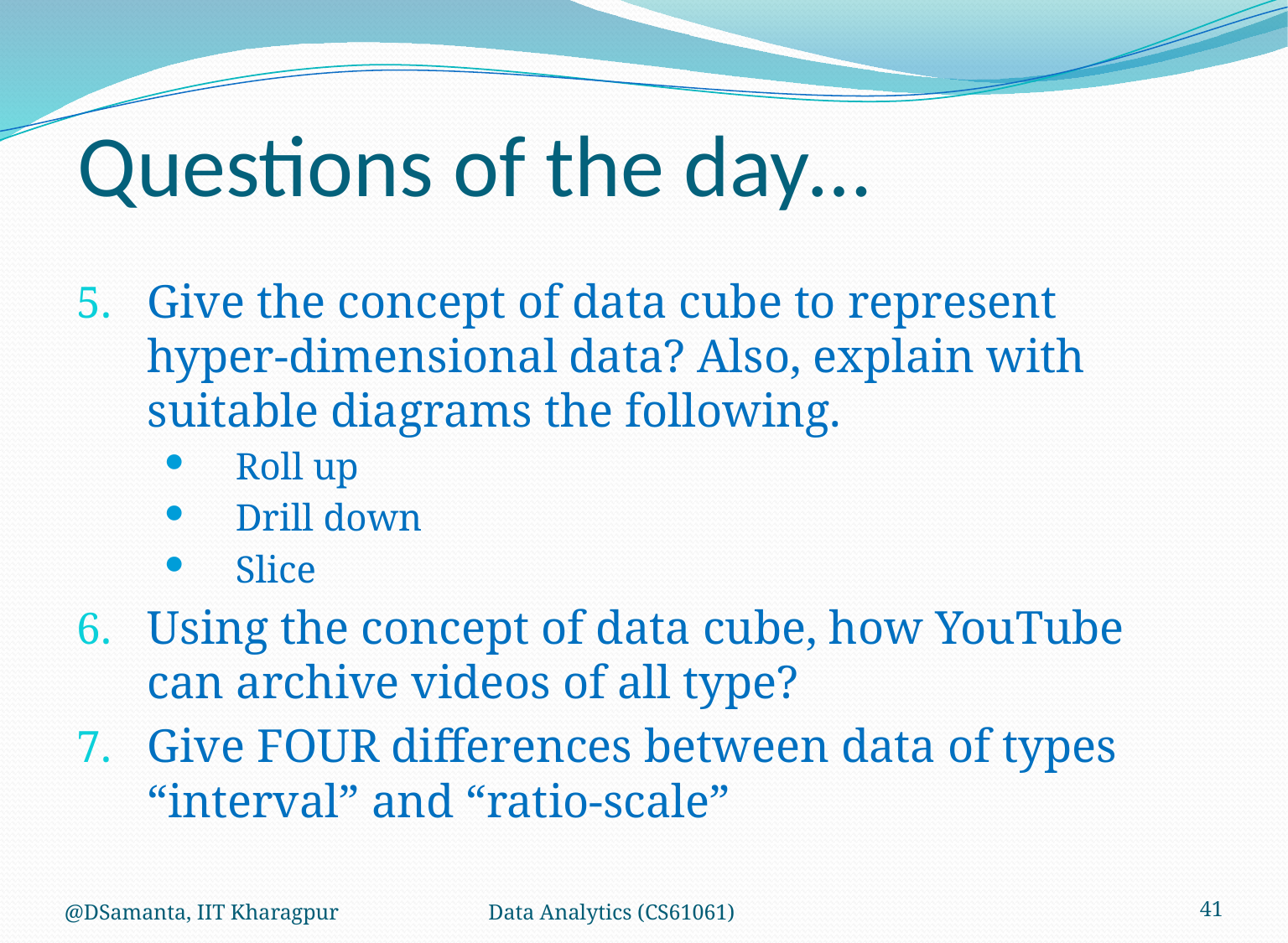

# Questions of the day…
Give the concept of data cube to represent hyper-dimensional data? Also, explain with suitable diagrams the following.
Roll up
Drill down
Slice
Using the concept of data cube, how YouTube can archive videos of all type?
Give FOUR differences between data of types “interval” and “ratio-scale”

@DSamanta, IIT Kharagpur
Data Analytics (CS61061)
41